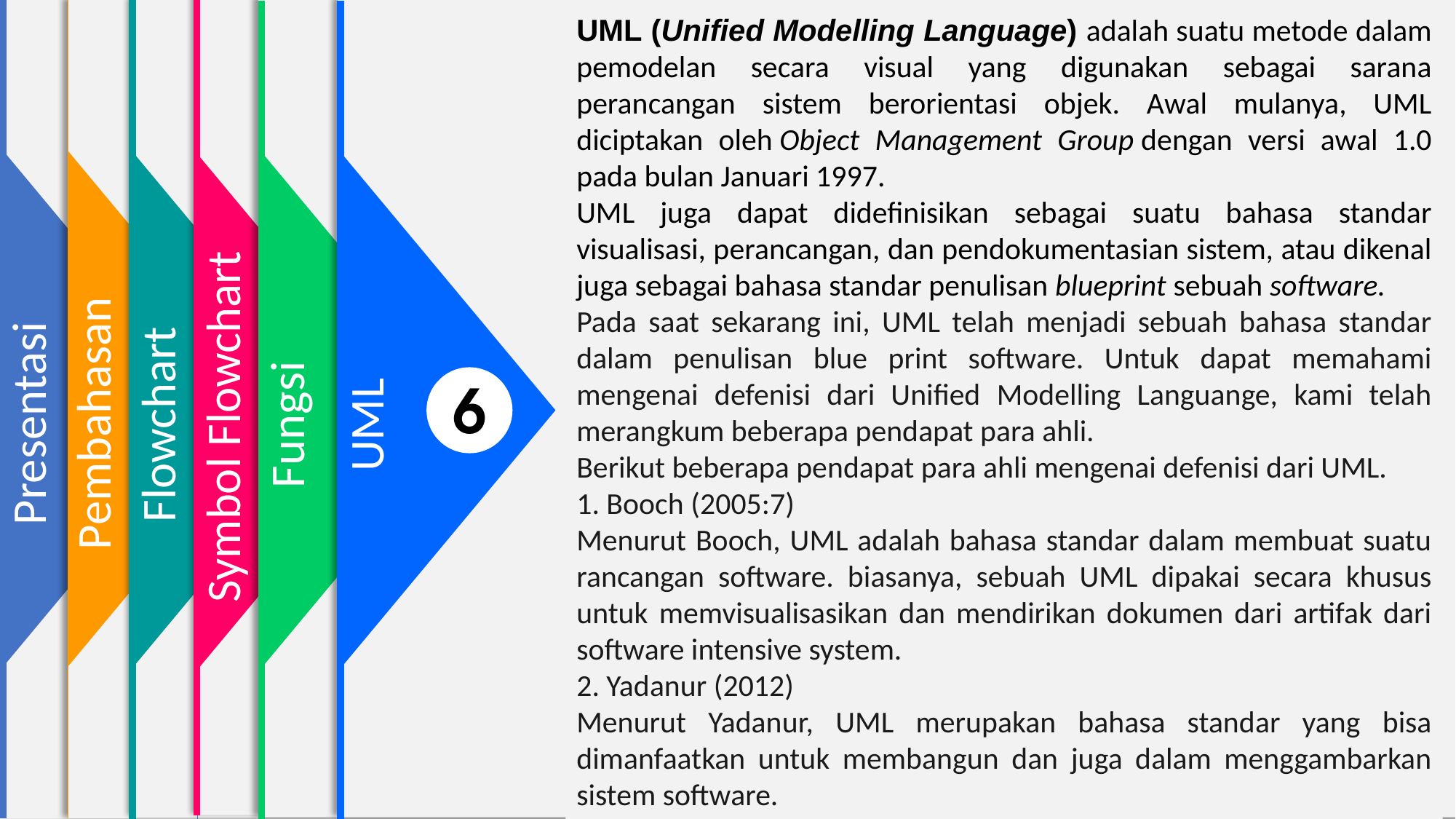

4
Symbol Flowchart

7
Diagram

5
Fungsi

3
Flowchart

6
UML

9
Penutup

1
Presentasi

2
Pembahasan

8
Fungsi
UML (Unified Modelling Language) adalah suatu metode dalam pemodelan secara visual yang digunakan sebagai sarana perancangan sistem berorientasi objek. Awal mulanya, UML diciptakan oleh Object Management Group dengan versi awal 1.0 pada bulan Januari 1997.
UML juga dapat didefinisikan sebagai suatu bahasa standar visualisasi, perancangan, dan pendokumentasian sistem, atau dikenal juga sebagai bahasa standar penulisan blueprint sebuah software.
Pada saat sekarang ini, UML telah menjadi sebuah bahasa standar dalam penulisan blue print software. Untuk dapat memahami mengenai defenisi dari Unified Modelling Languange, kami telah merangkum beberapa pendapat para ahli.
Berikut beberapa pendapat para ahli mengenai defenisi dari UML.
1. Booch (2005:7)
Menurut Booch, UML adalah bahasa standar dalam membuat suatu rancangan software. biasanya, sebuah UML dipakai secara khusus untuk memvisualisasikan dan mendirikan dokumen dari artifak dari software intensive system.
2. Yadanur (2012)
Menurut Yadanur, UML merupakan bahasa standar yang bisa dimanfaatkan untuk membangun dan juga dalam menggambarkan sistem software.